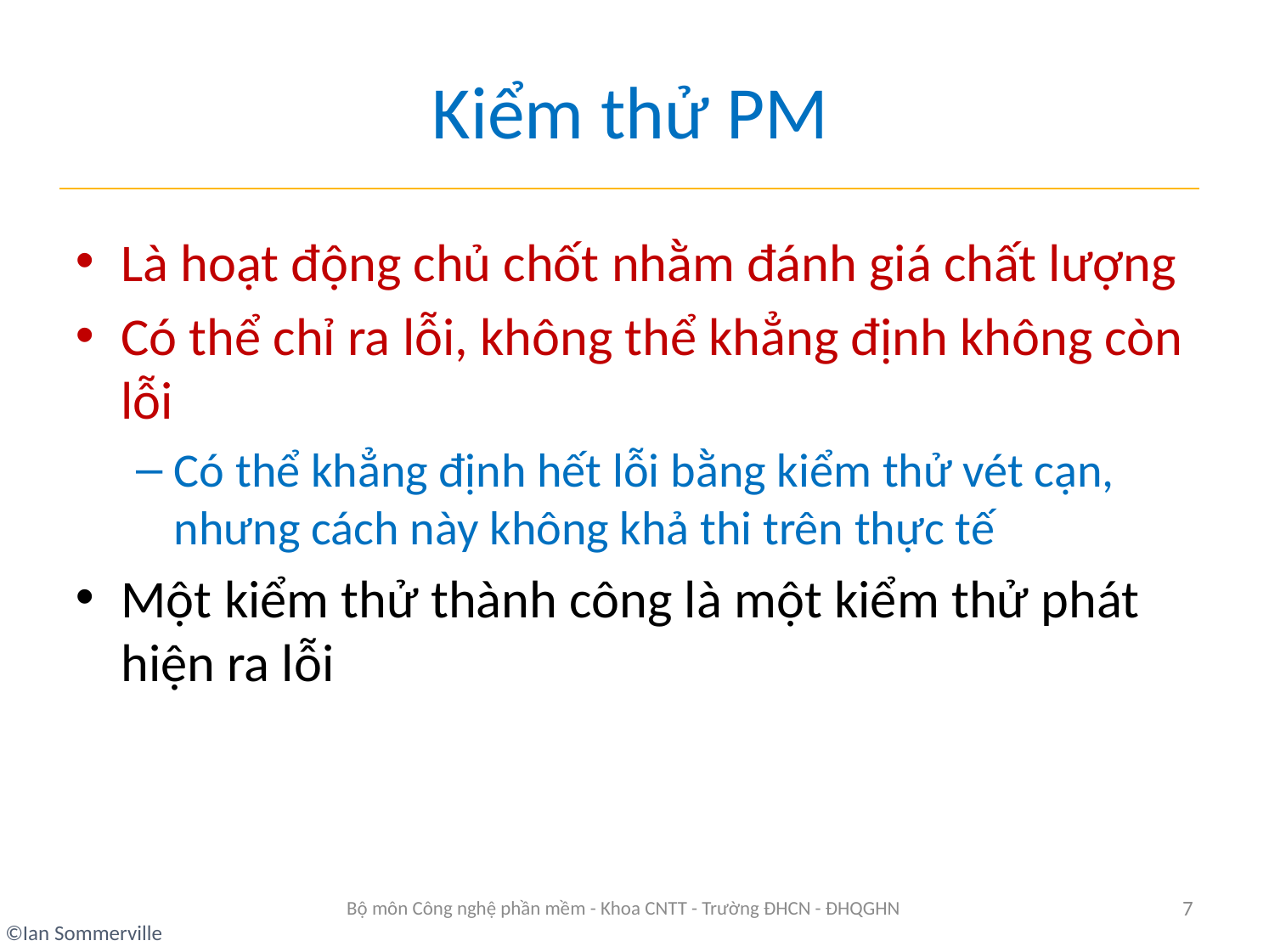

# Kiểm thử PM
Là hoạt động chủ chốt nhằm đánh giá chất lượng
Có thể chỉ ra lỗi, không thể khẳng định không còn lỗi
Có thể khẳng định hết lỗi bằng kiểm thử vét cạn, nhưng cách này không khả thi trên thực tế
Một kiểm thử thành công là một kiểm thử phát hiện ra lỗi

Bộ môn Công nghệ phần mềm - Khoa CNTT - Trường ĐHCN - ĐHQGHN
7
©Ian Sommerville